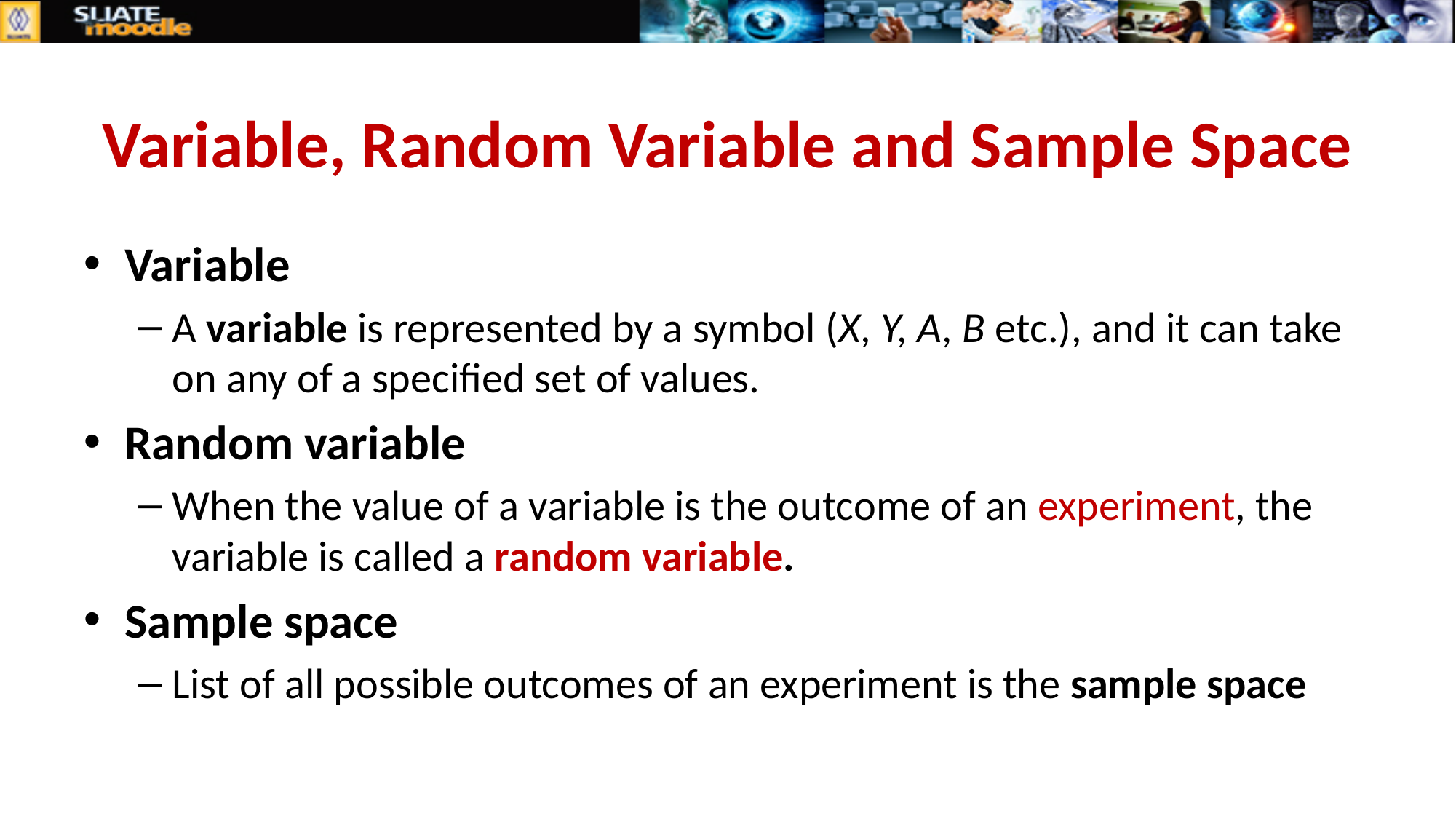

# Variable, Random Variable and Sample Space
Variable
A variable is represented by a symbol (X, Y, A, B etc.), and it can take on any of a specified set of values.
Random variable
When the value of a variable is the outcome of an experiment, the variable is called a random variable.
Sample space
List of all possible outcomes of an experiment is the sample space